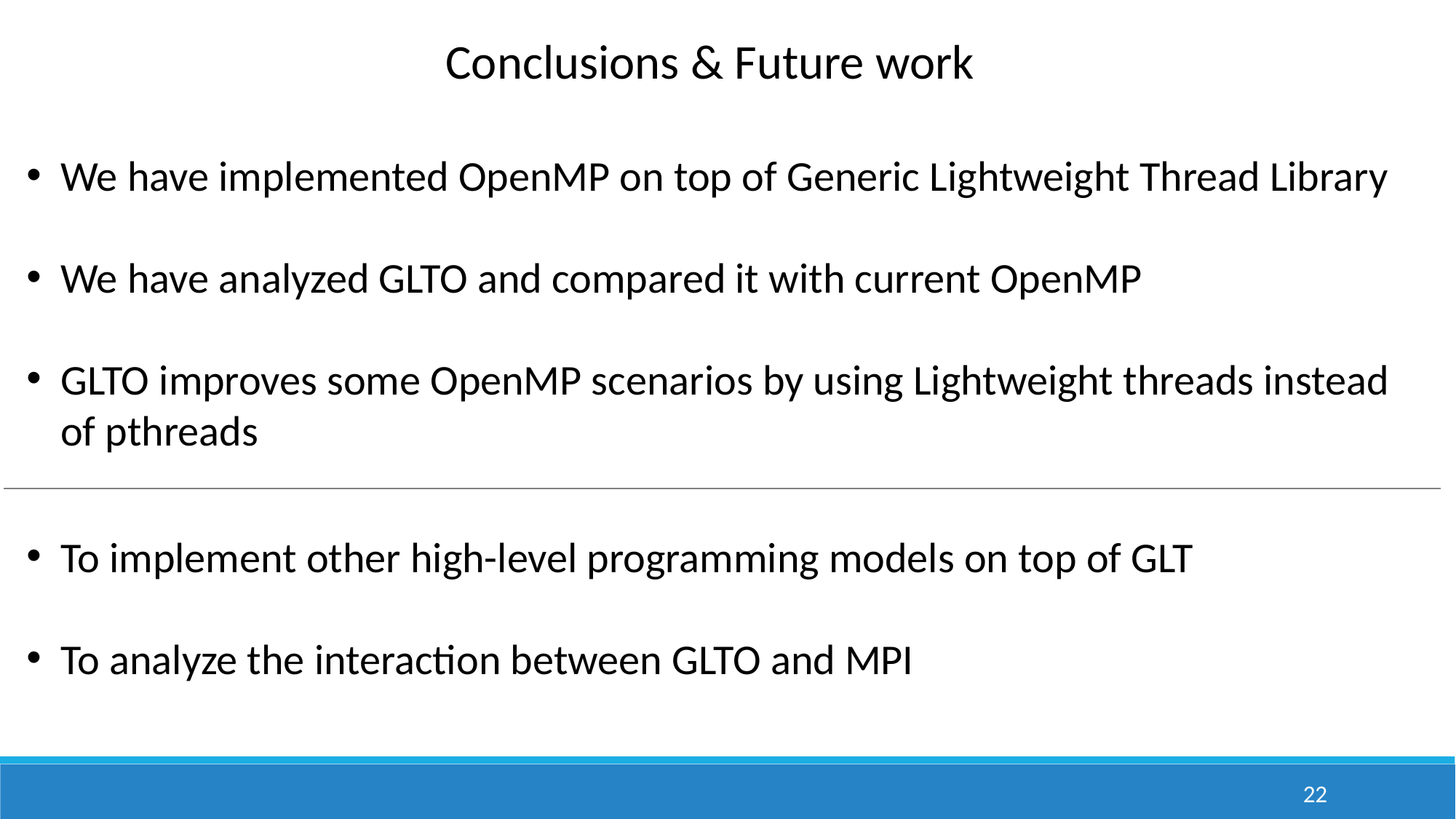

Conclusions & Future work
We have implemented OpenMP on top of Generic Lightweight Thread Library

We have analyzed GLTO and compared it with current OpenMP

GLTO improves some OpenMP scenarios by using Lightweight threads instead of pthreads

To implement other high-level programming models on top of GLT

To analyze the interaction between GLTO and MPI

22